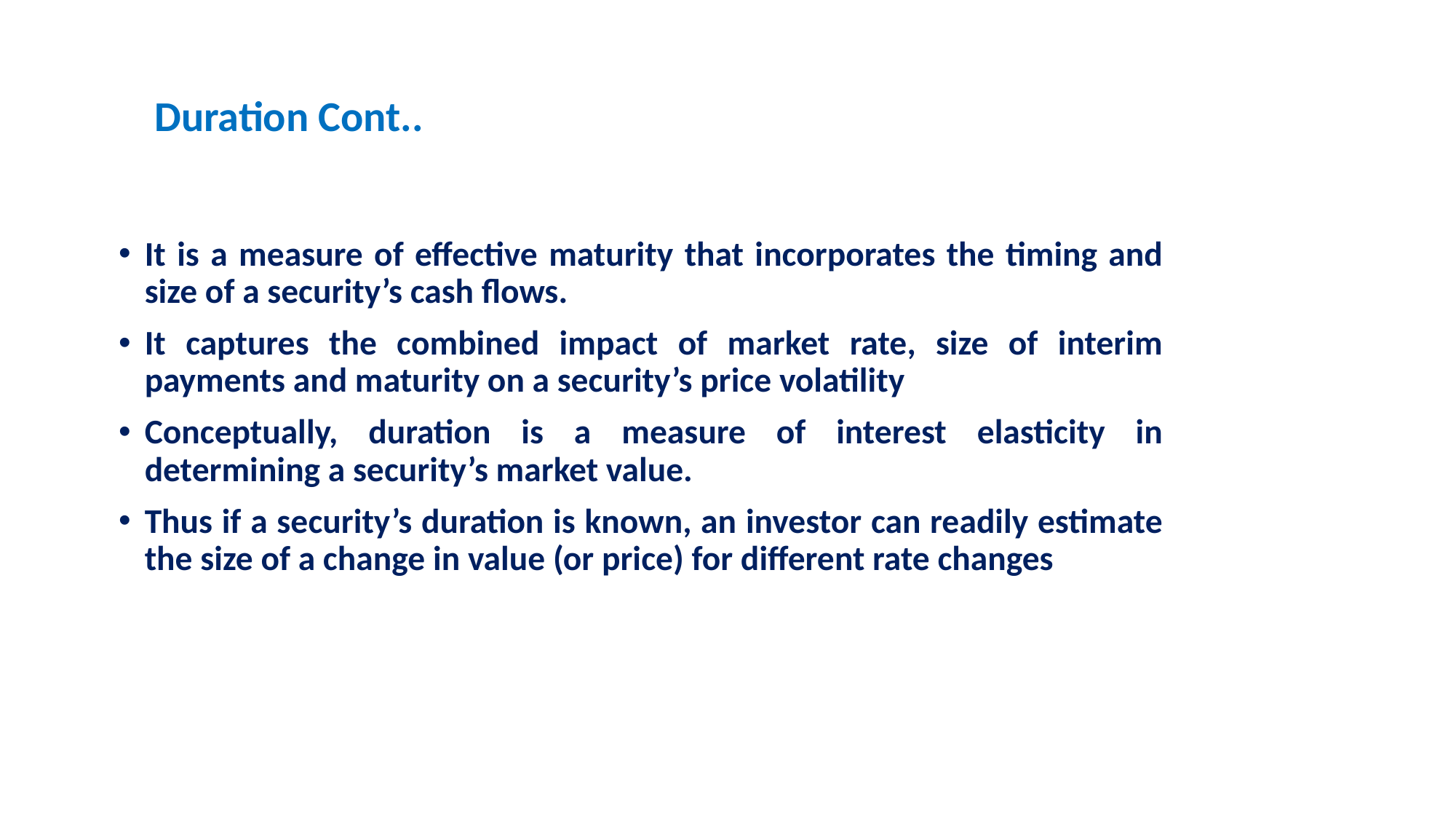

Duration Cont..
It is a measure of effective maturity that incorporates the timing and size of a security’s cash flows.
It captures the combined impact of market rate, size of interim payments and maturity on a security’s price volatility
Conceptually, duration is a measure of interest elasticity in determining a security’s market value.
Thus if a security’s duration is known, an investor can readily estimate the size of a change in value (or price) for different rate changes